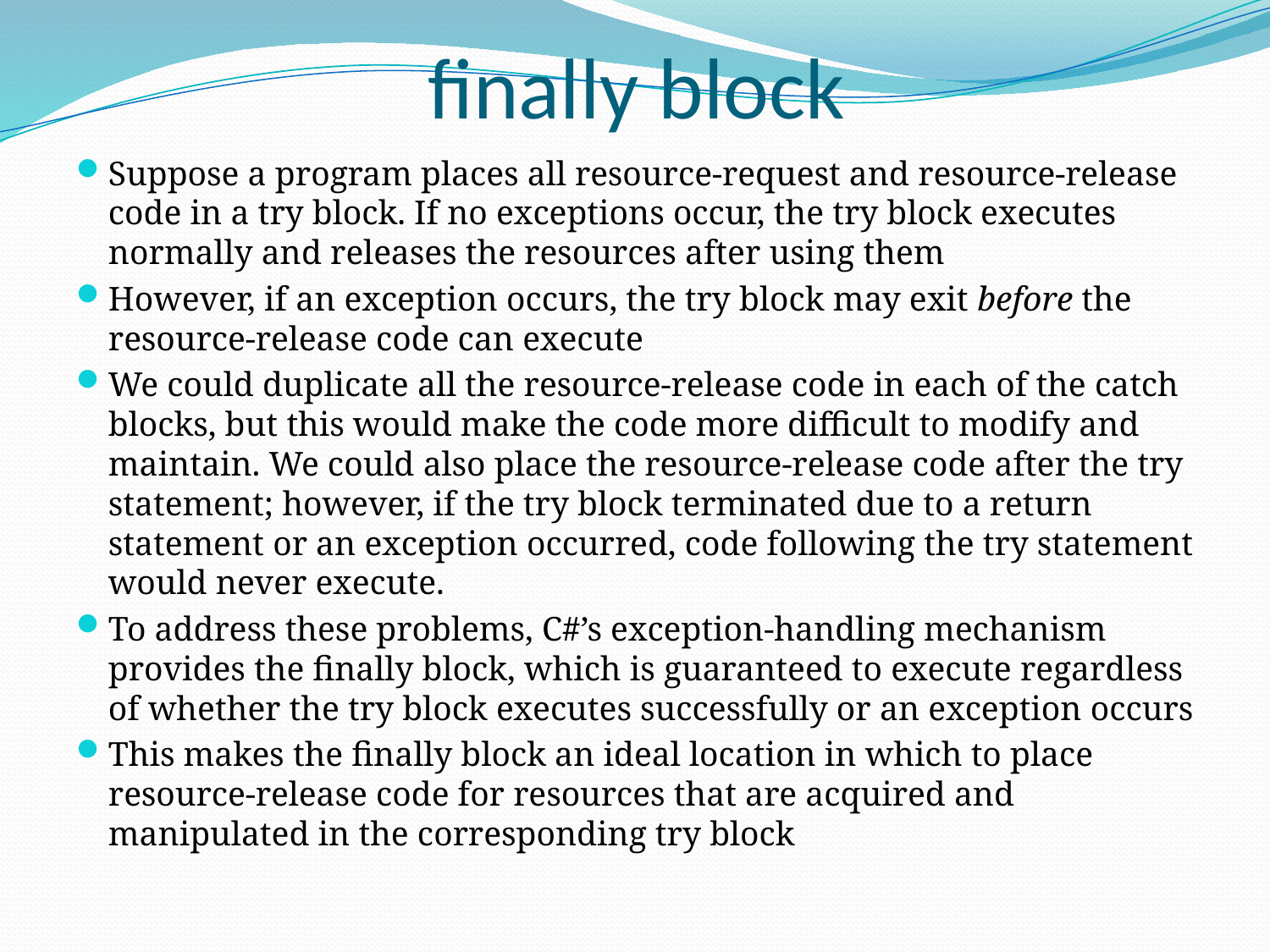

# finally block
Suppose a program places all resource-request and resource-release code in a try block. If no exceptions occur, the try block executes normally and releases the resources after using them
However, if an exception occurs, the try block may exit before the resource-release code can execute
We could duplicate all the resource-release code in each of the catch blocks, but this would make the code more difficult to modify and maintain. We could also place the resource-release code after the try statement; however, if the try block terminated due to a return statement or an exception occurred, code following the try statement would never execute.
To address these problems, C#’s exception-handling mechanism provides the finally block, which is guaranteed to execute regardless of whether the try block executes successfully or an exception occurs
This makes the finally block an ideal location in which to place resource-release code for resources that are acquired and manipulated in the corresponding try block